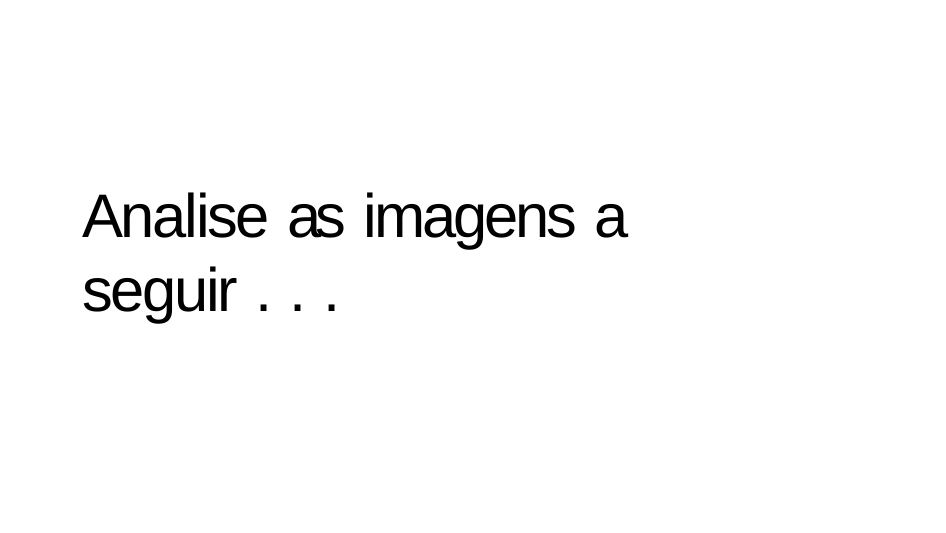

# Analise as imagens a seguir . . .